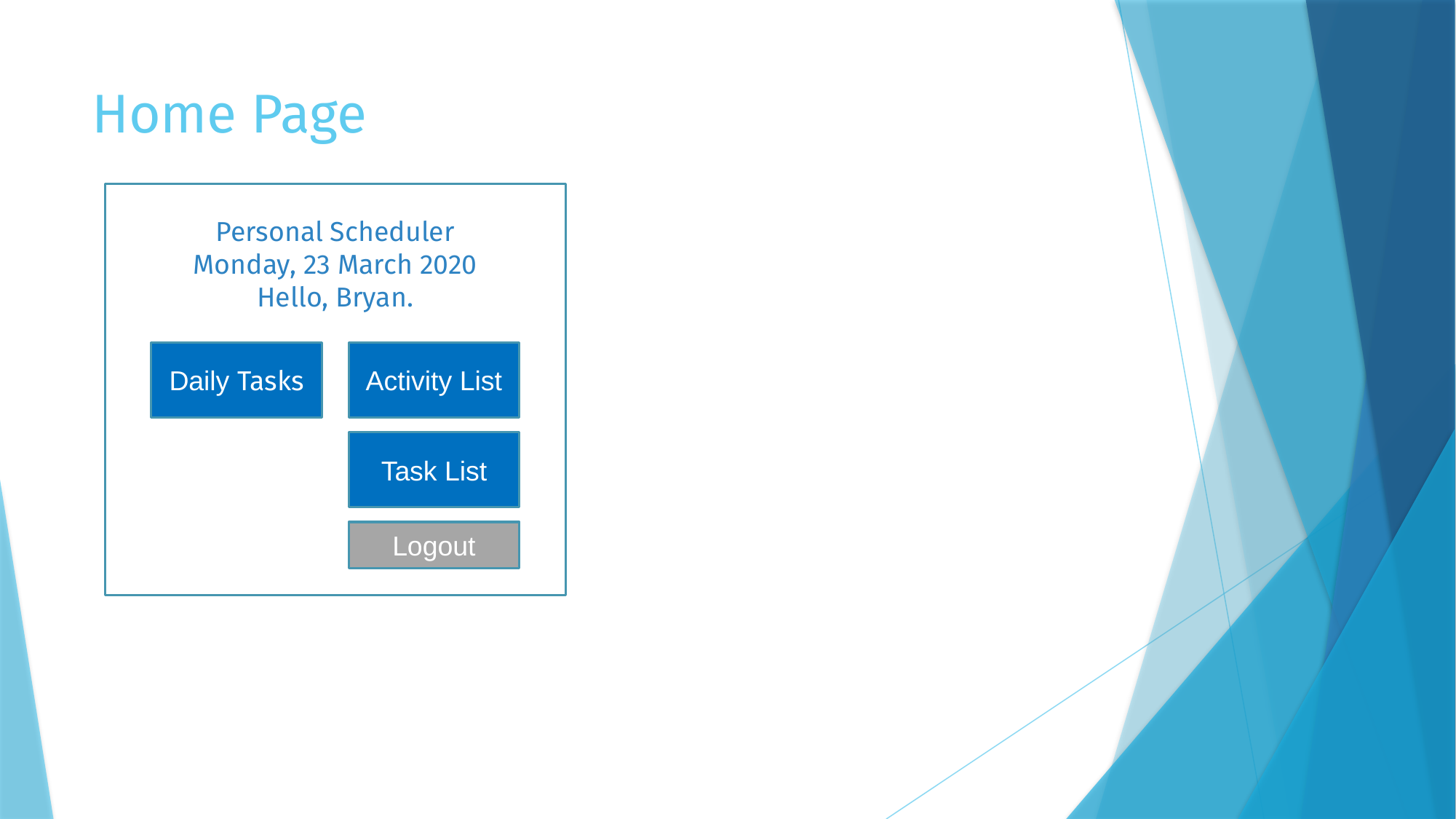

# Home Page

Personal Scheduler
Monday, 23 March 2020
Hello, Bryan.
Daily Tasks
Activity List
Task List
Logout